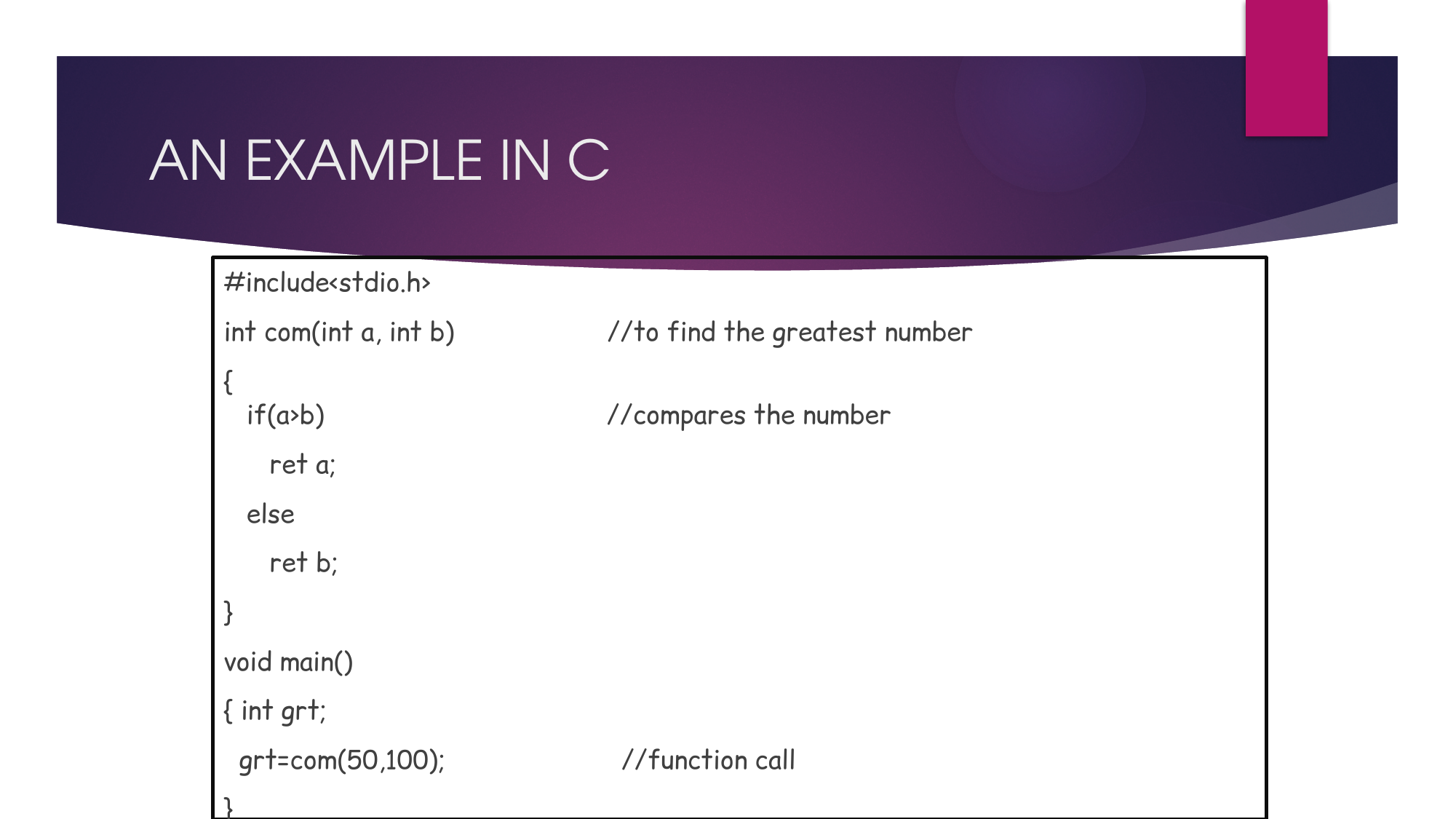

# AN EXAMPLE IN C
#include<stdio.h>
int com(int a, int b)                    //to find the greatest number
{
   if(a>b)                                     //compares the number
      ret a;
   else
      ret b;
}
void main()
{ int grt;
  grt=com(50,100);                       //function call
}